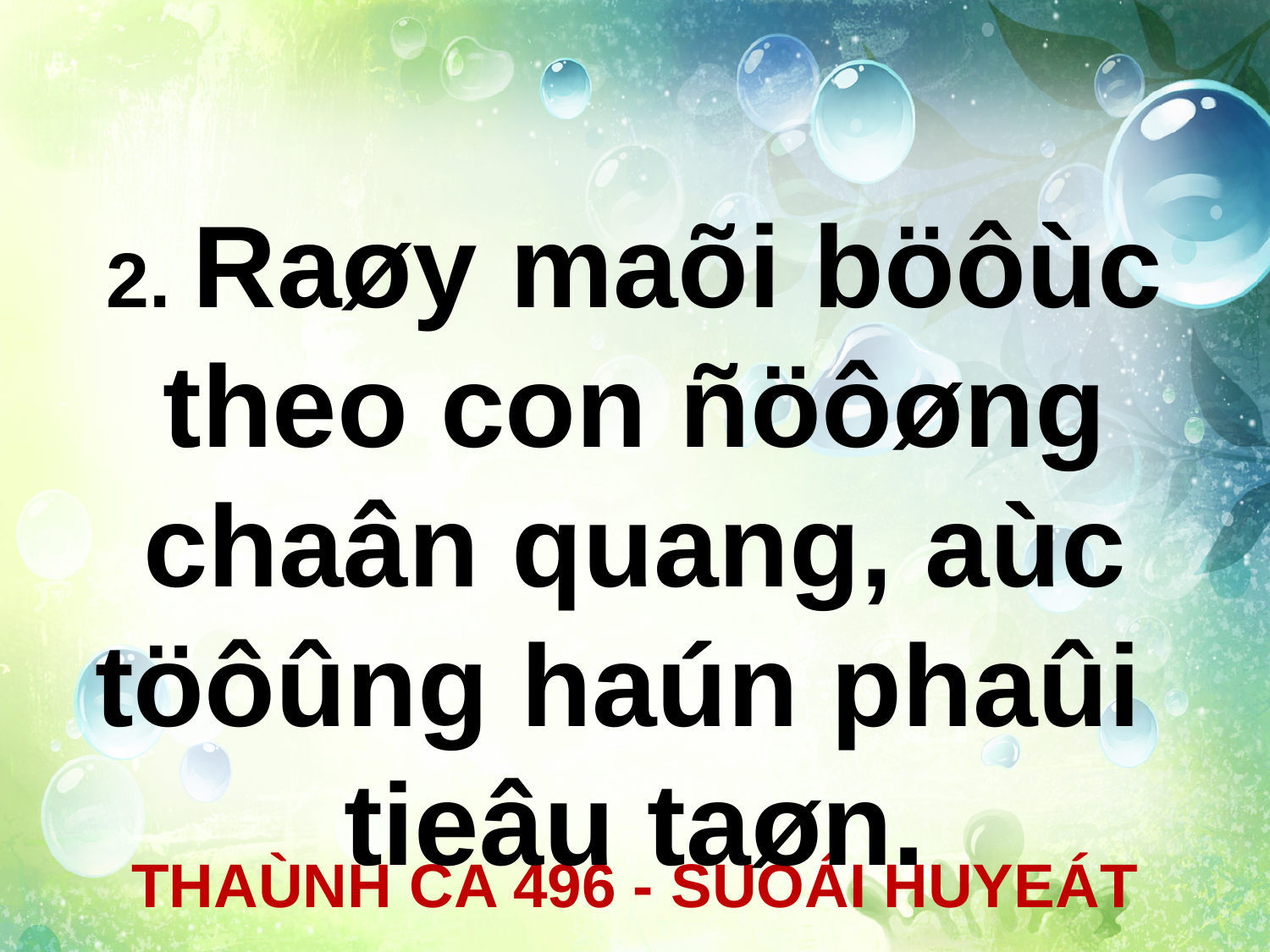

2. Raøy maõi böôùc theo con ñöôøng chaân quang, aùc töôûng haún phaûi
tieâu taøn.
THAÙNH CA 496 - SUOÁI HUYEÁT